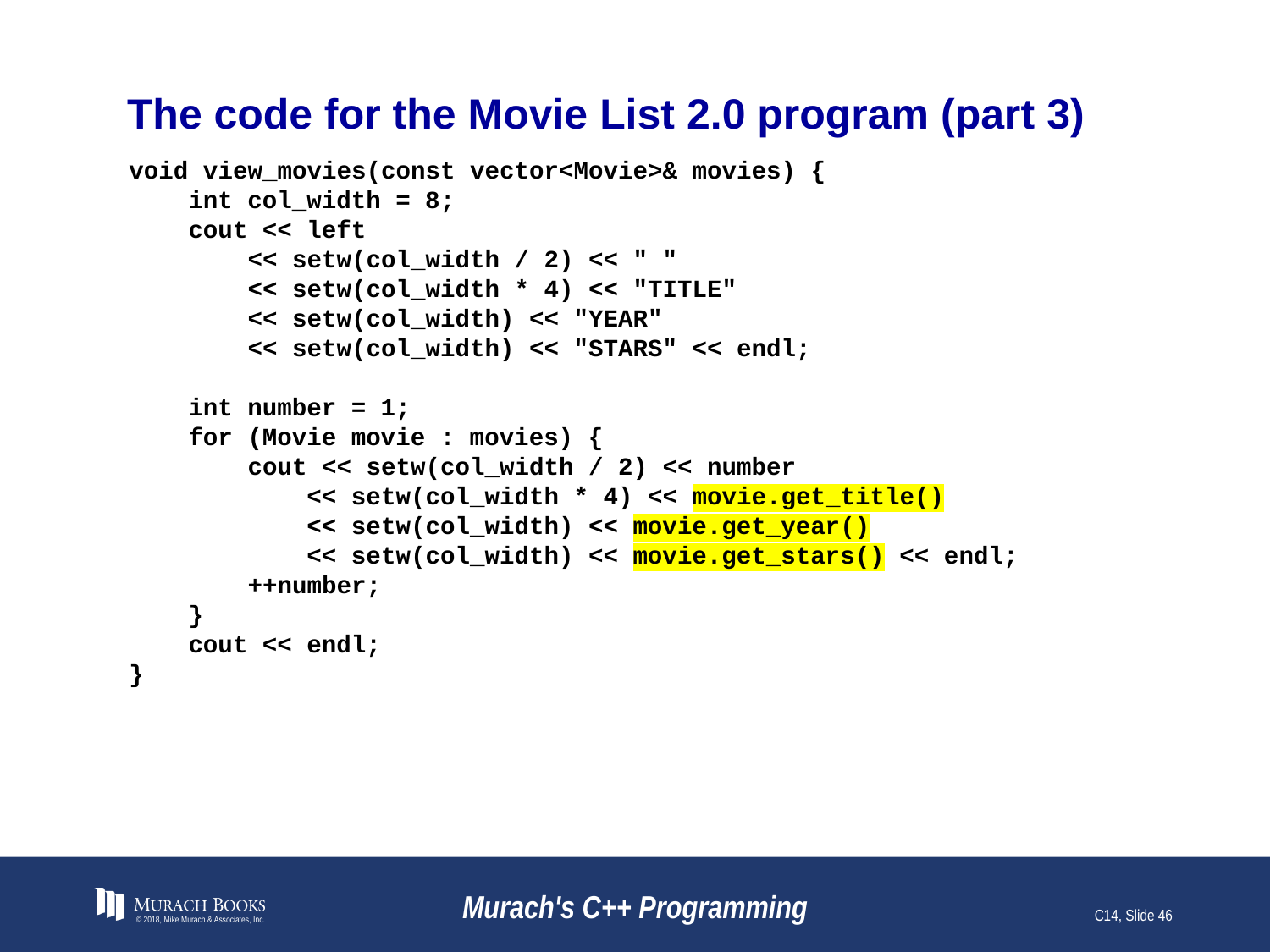

# The code for the Movie List 2.0 program (part 3)
void view_movies(const vector<Movie>& movies) {
    int col_width = 8;
    cout << left
        << setw(col_width / 2) << " "
        << setw(col_width * 4) << "TITLE"
        << setw(col_width) << "YEAR"
        << setw(col_width) << "STARS" << endl;

    int number = 1;
    for (Movie movie : movies) {
        cout << setw(col_width / 2) << number
            << setw(col_width * 4) << movie.get_title()
            << setw(col_width) << movie.get_year()
            << setw(col_width) << movie.get_stars() << endl;
        ++number;
    }
    cout << endl;
}

© 2018, Mike Murach & Associates, Inc.
Murach's C++ Programming

C14, Slide 46